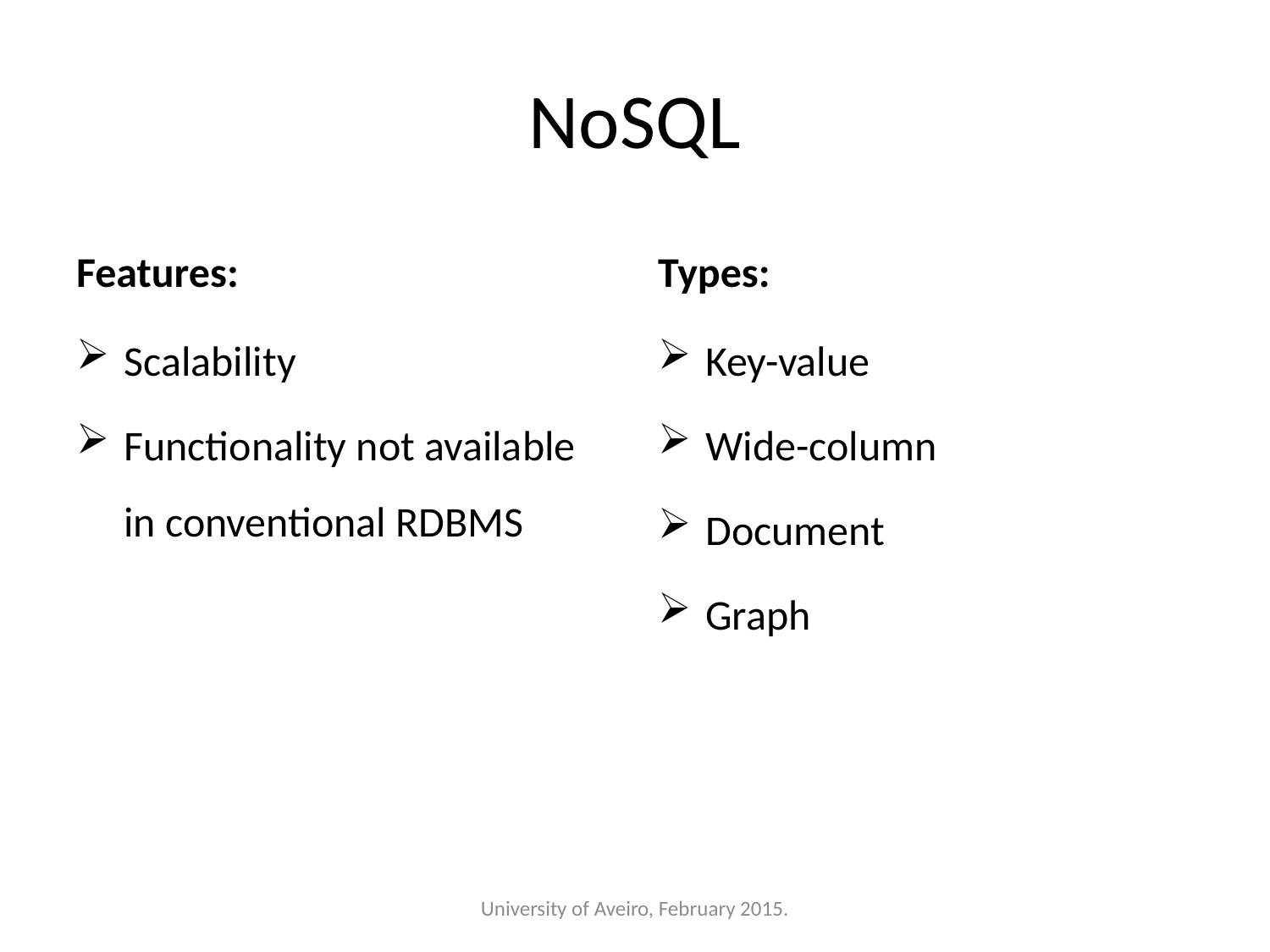

# NoSQL
Features:
Types:
Scalability
Functionality not available in conventional RDBMS
Key-value
Wide-column
Document
Graph
University of Aveiro, February 2015.